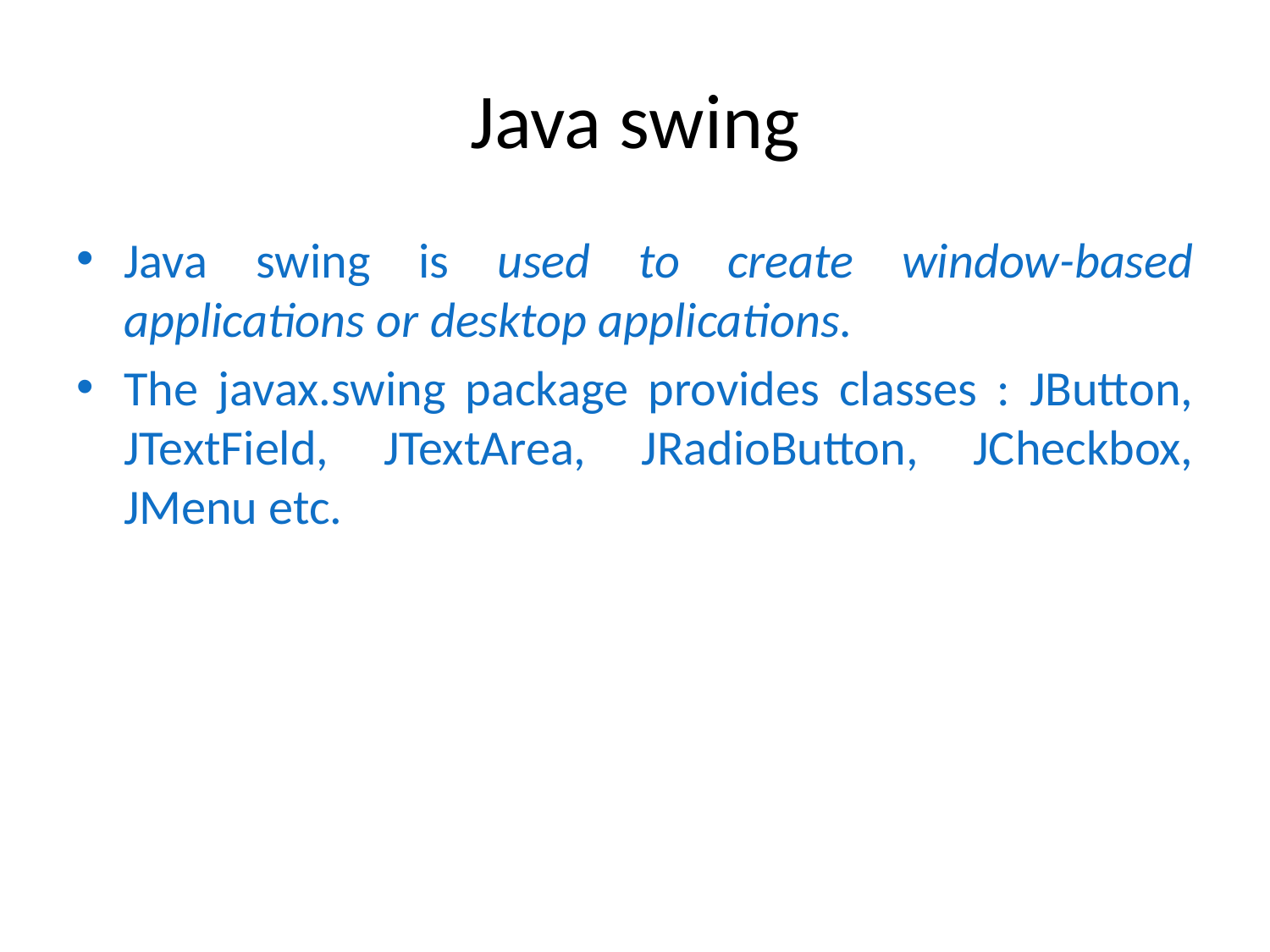

# Java swing
Java swing is used to create window-based applications or desktop applications.
The javax.swing package provides classes : JButton, JTextField, JTextArea, JRadioButton, JCheckbox, JMenu etc.